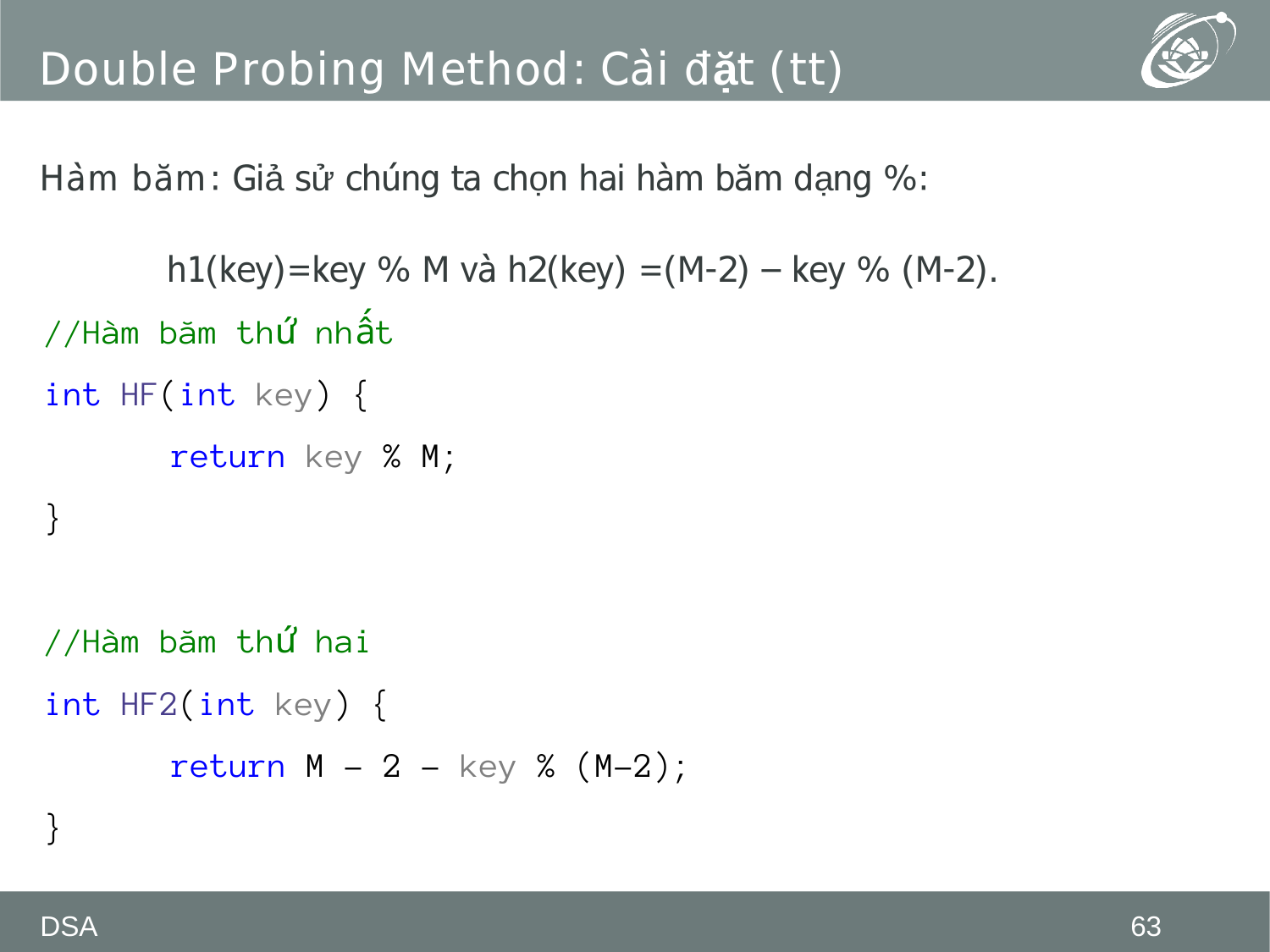

# Double Probing Method: Cài đặt (tt)
Hàm băm: Giả sử chúng ta chọn hai hàm băm dạng %:
	h1(key)=key % M và h2(key) =(M-2) – key % (M-2).
//Hàm băm thứ nhất
int HF(int key) {
	return key % M;
}

//Hàm băm thứ hai
int HF2(int key) {
	return M - 2 - key % (M-2);
}

DSA
63